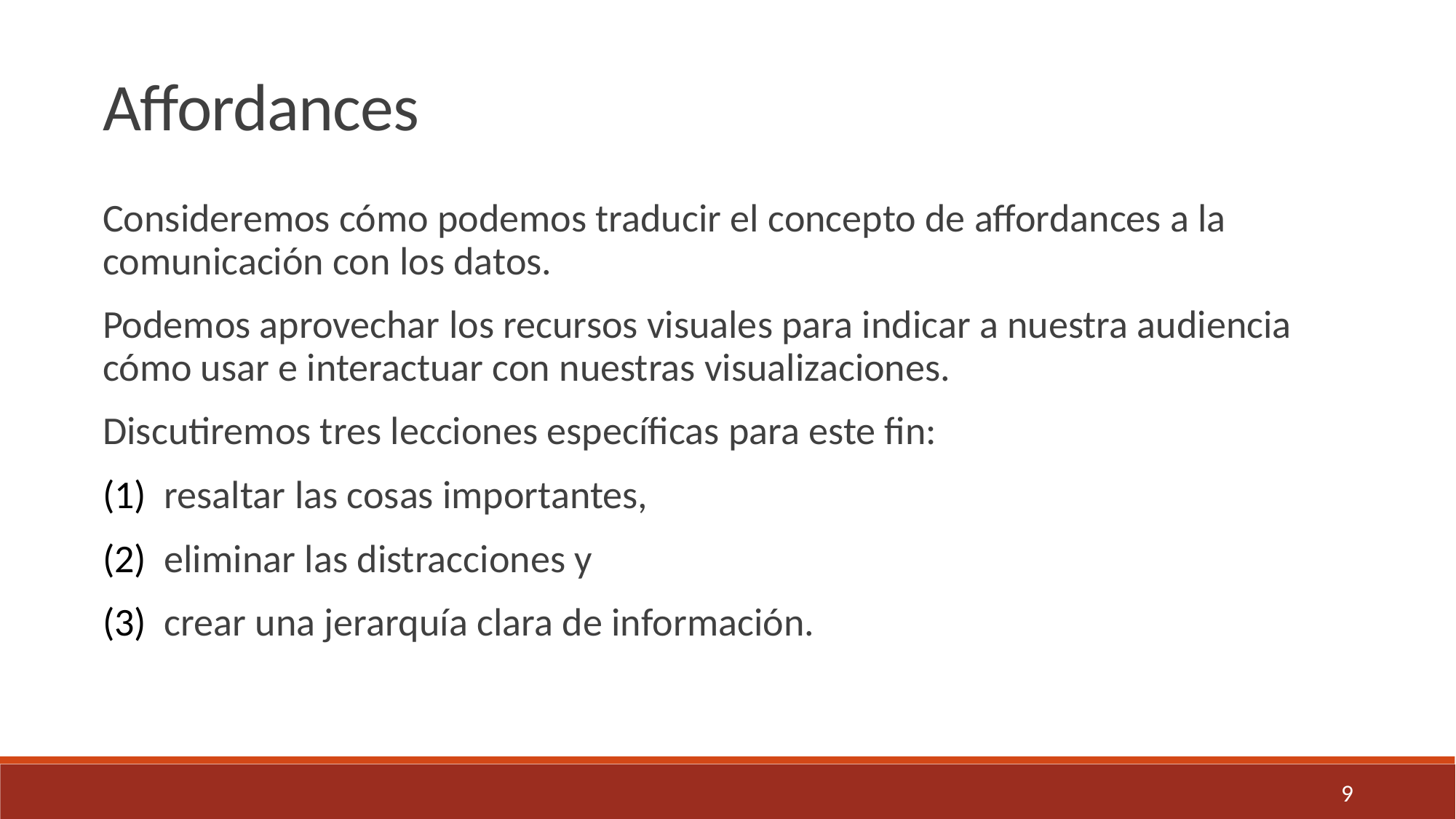

Affordances
Consideremos cómo podemos traducir el concepto de affordances a la comunicación con los datos.
Podemos aprovechar los recursos visuales para indicar a nuestra audiencia cómo usar e interactuar con nuestras visualizaciones.
Discutiremos tres lecciones específicas para este fin:
resaltar las cosas importantes,
eliminar las distracciones y
crear una jerarquía clara de información.
9